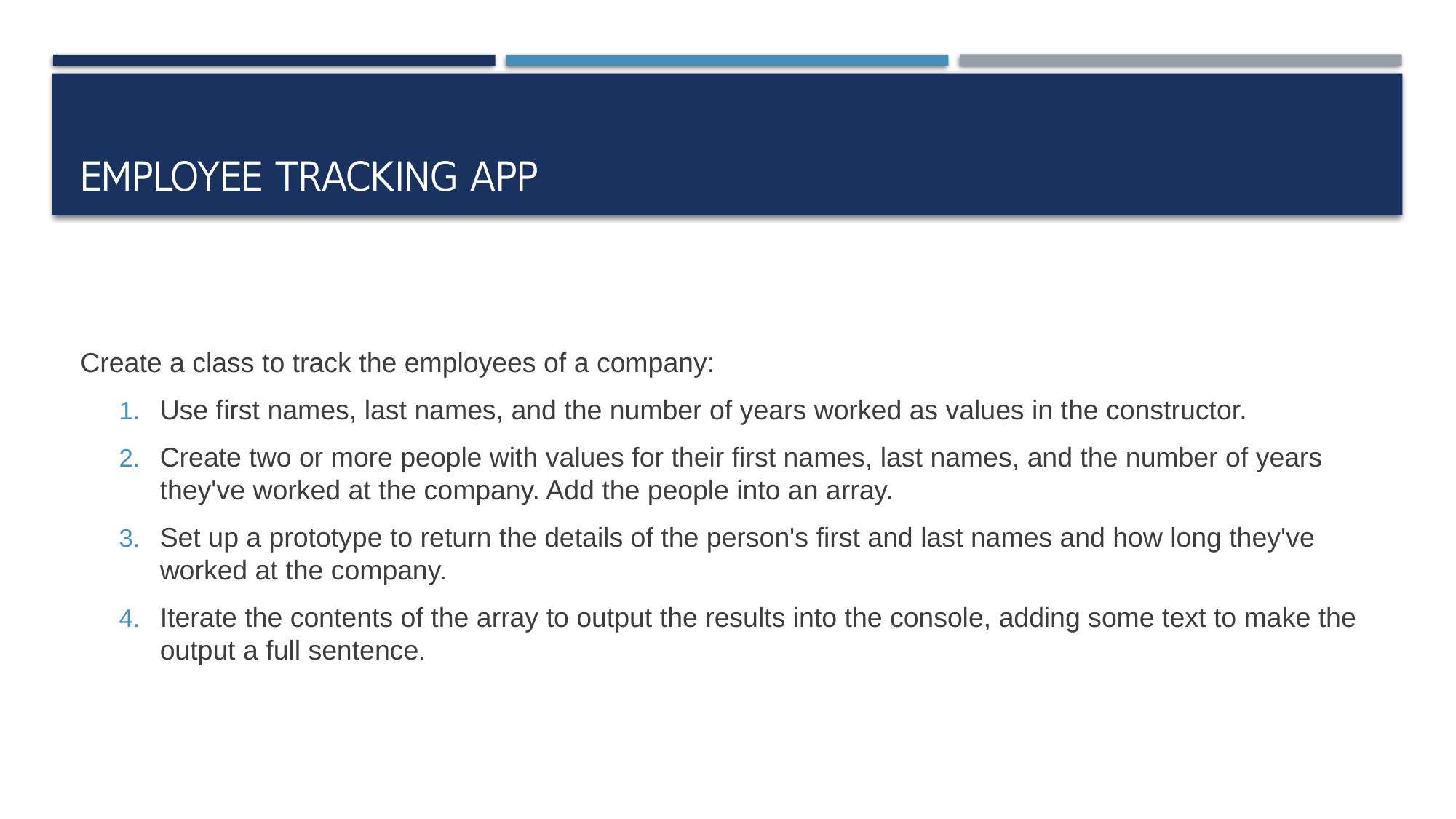

# Employee tracking app
Create a class to track the employees of a company:
Use first names, last names, and the number of years worked as values in the constructor.
Create two or more people with values for their first names, last names, and the number of years they've worked at the company. Add the people into an array.
Set up a prototype to return the details of the person's first and last names and how long they've worked at the company.
Iterate the contents of the array to output the results into the console, adding some text to make the output a full sentence.